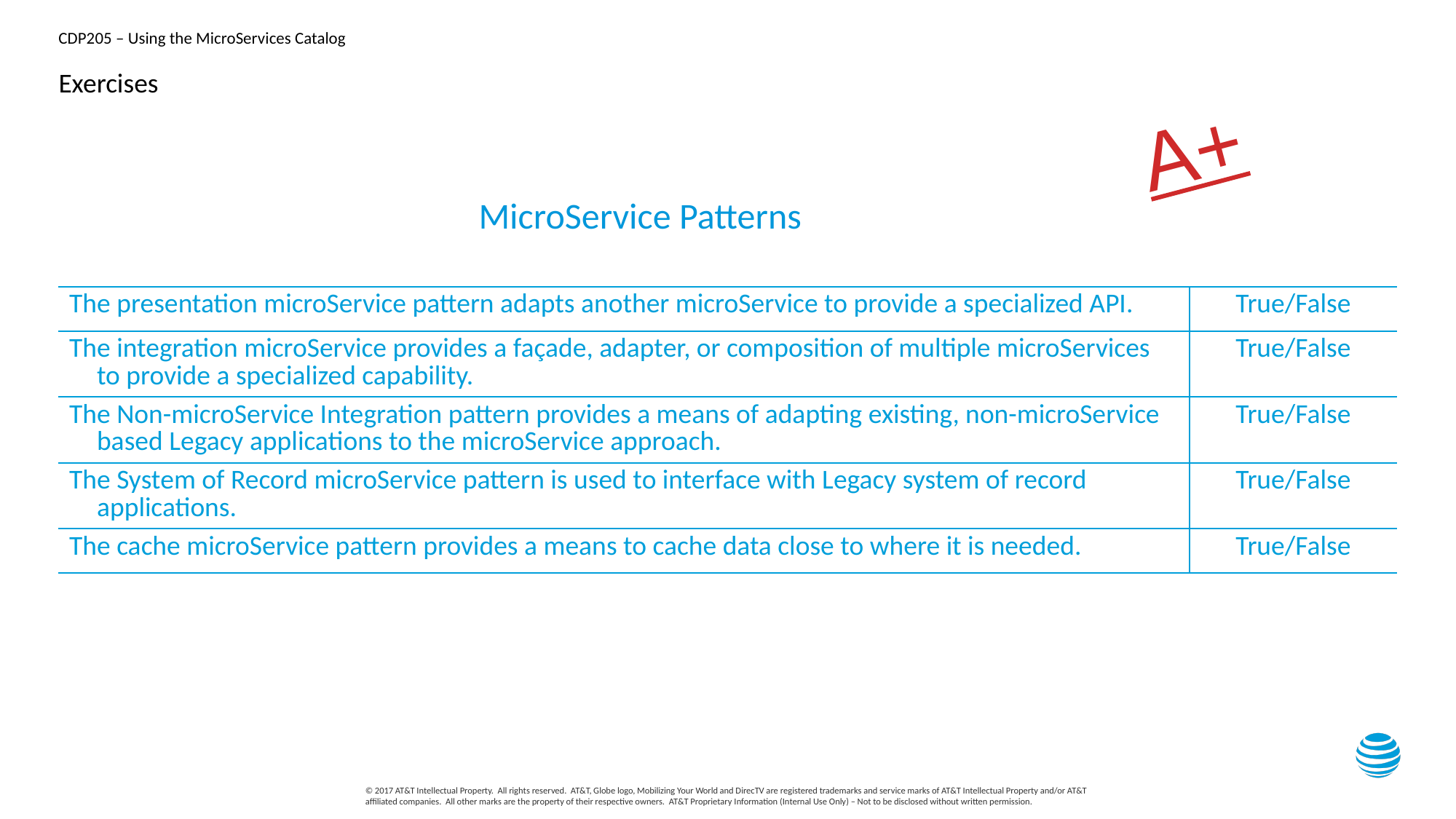

# Exercises
A+
MicroService Patterns
| The presentation microService pattern adapts another microService to provide a specialized API. | True/False |
| --- | --- |
| The integration microService provides a façade, adapter, or composition of multiple microServices to provide a specialized capability. | True/False |
| The Non-microService Integration pattern provides a means of adapting existing, non-microService based Legacy applications to the microService approach. | True/False |
| The System of Record microService pattern is used to interface with Legacy system of record applications. | True/False |
| The cache microService pattern provides a means to cache data close to where it is needed. | True/False |